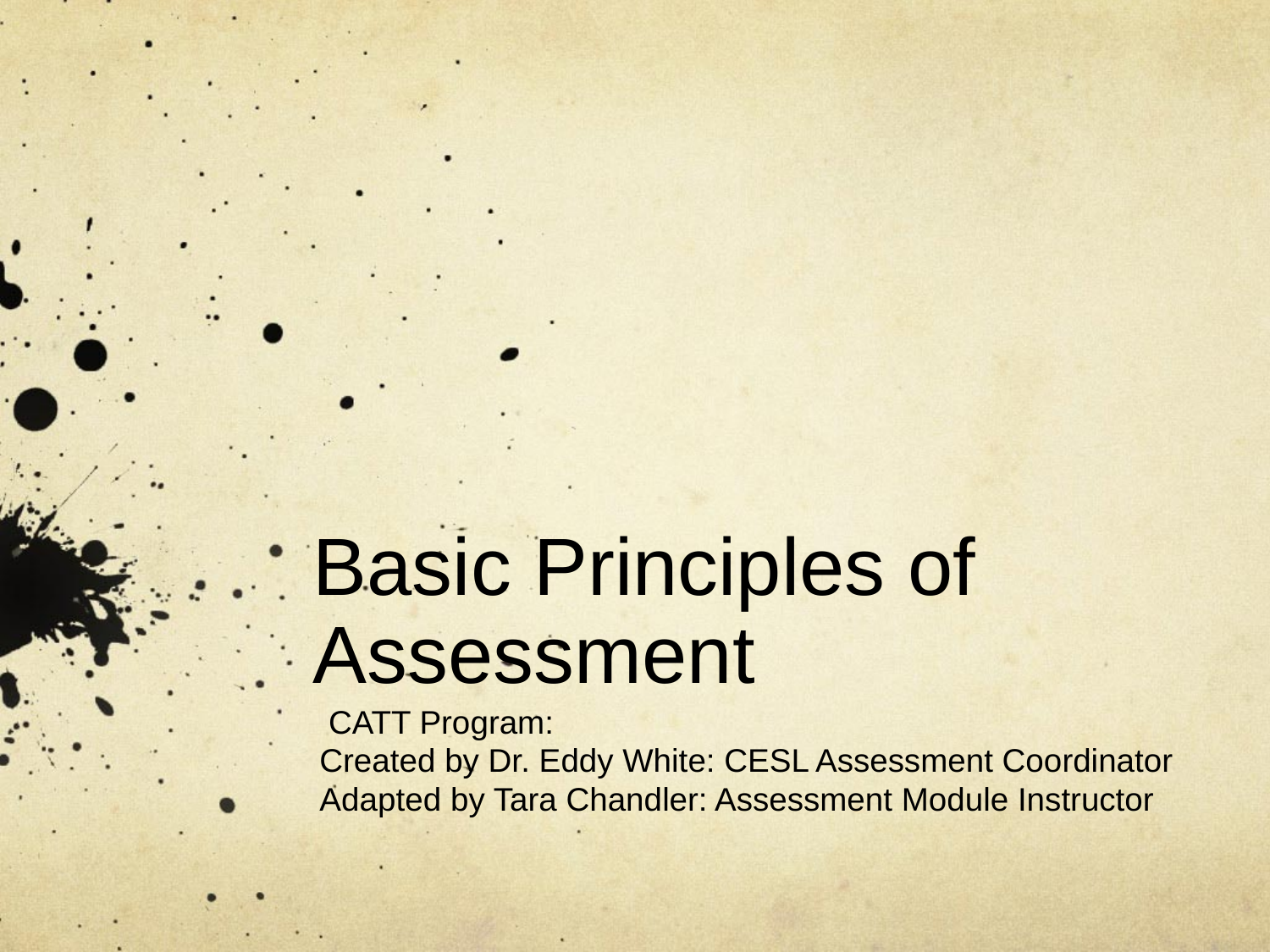

# Basic Principles of Assessment
 CATT Program:
Created by Dr. Eddy White: CESL Assessment Coordinator
Adapted by Tara Chandler: Assessment Module Instructor